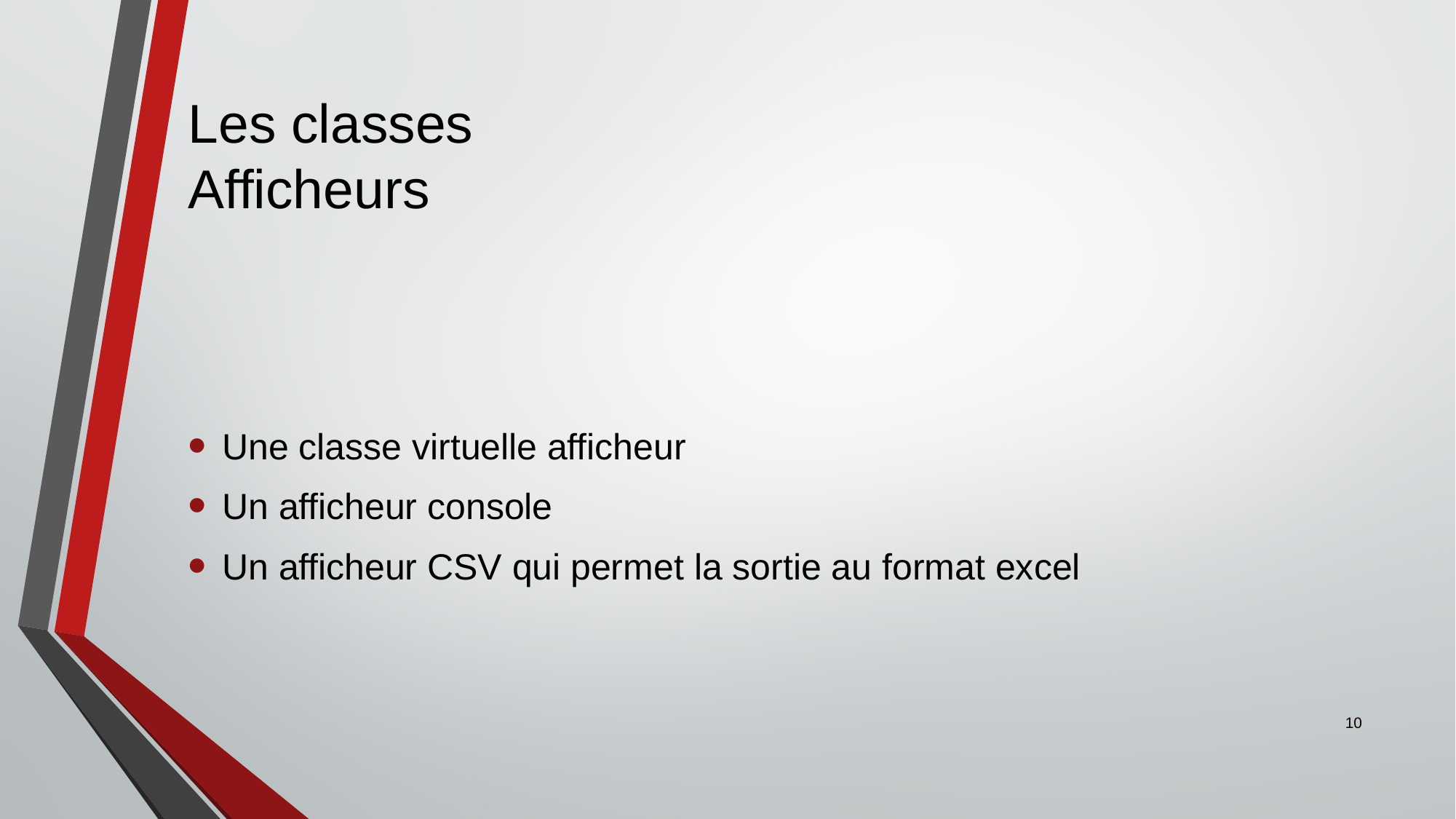

# Les classes Afficheurs
Une classe virtuelle afficheur
Un afficheur console
Un afficheur CSV qui permet la sortie au format excel
10